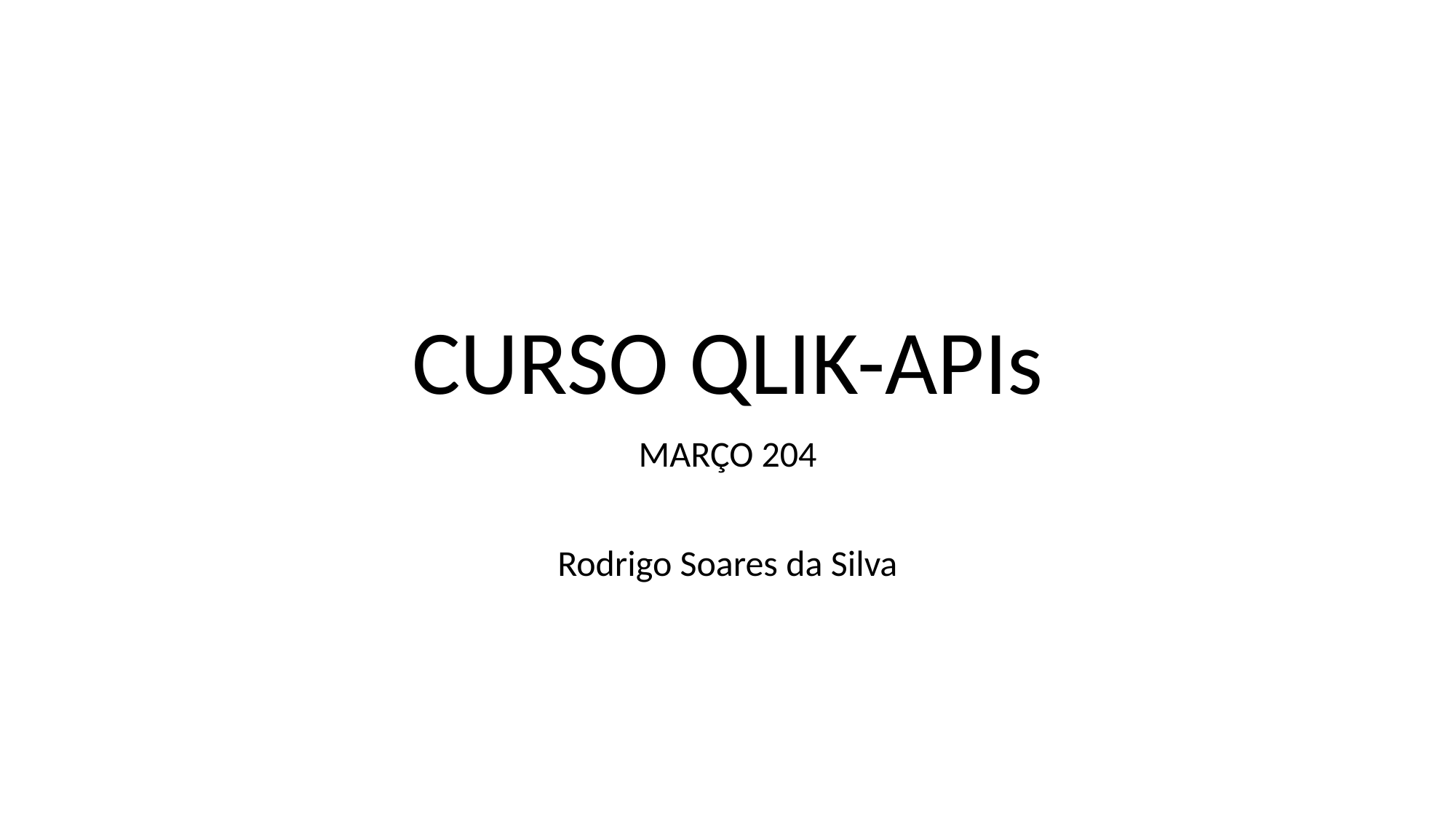

# CURSO QLIK-APIs
MARÇO 204

Rodrigo Soares da Silva